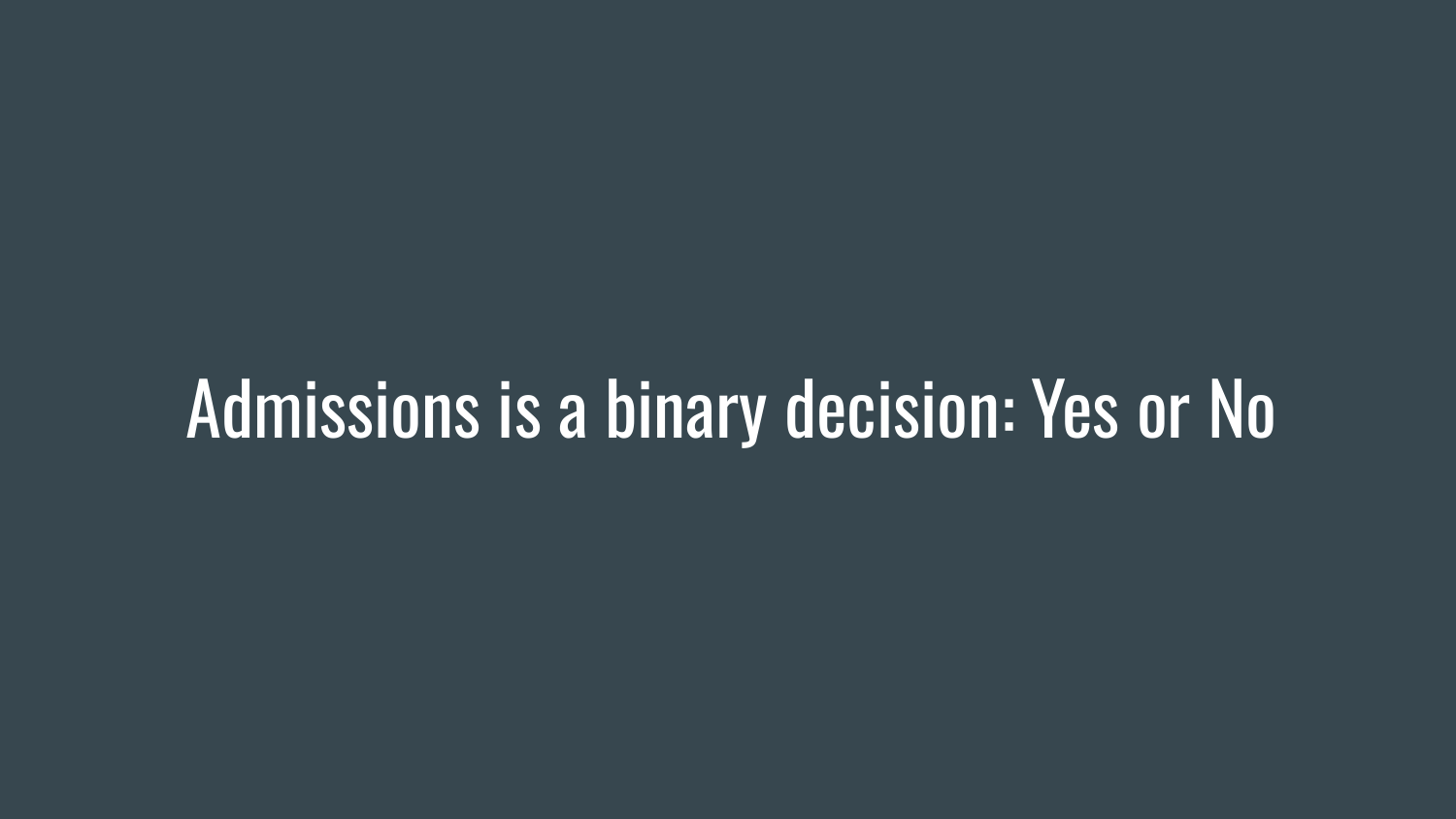

# Admissions is a binary decision: Yes or No